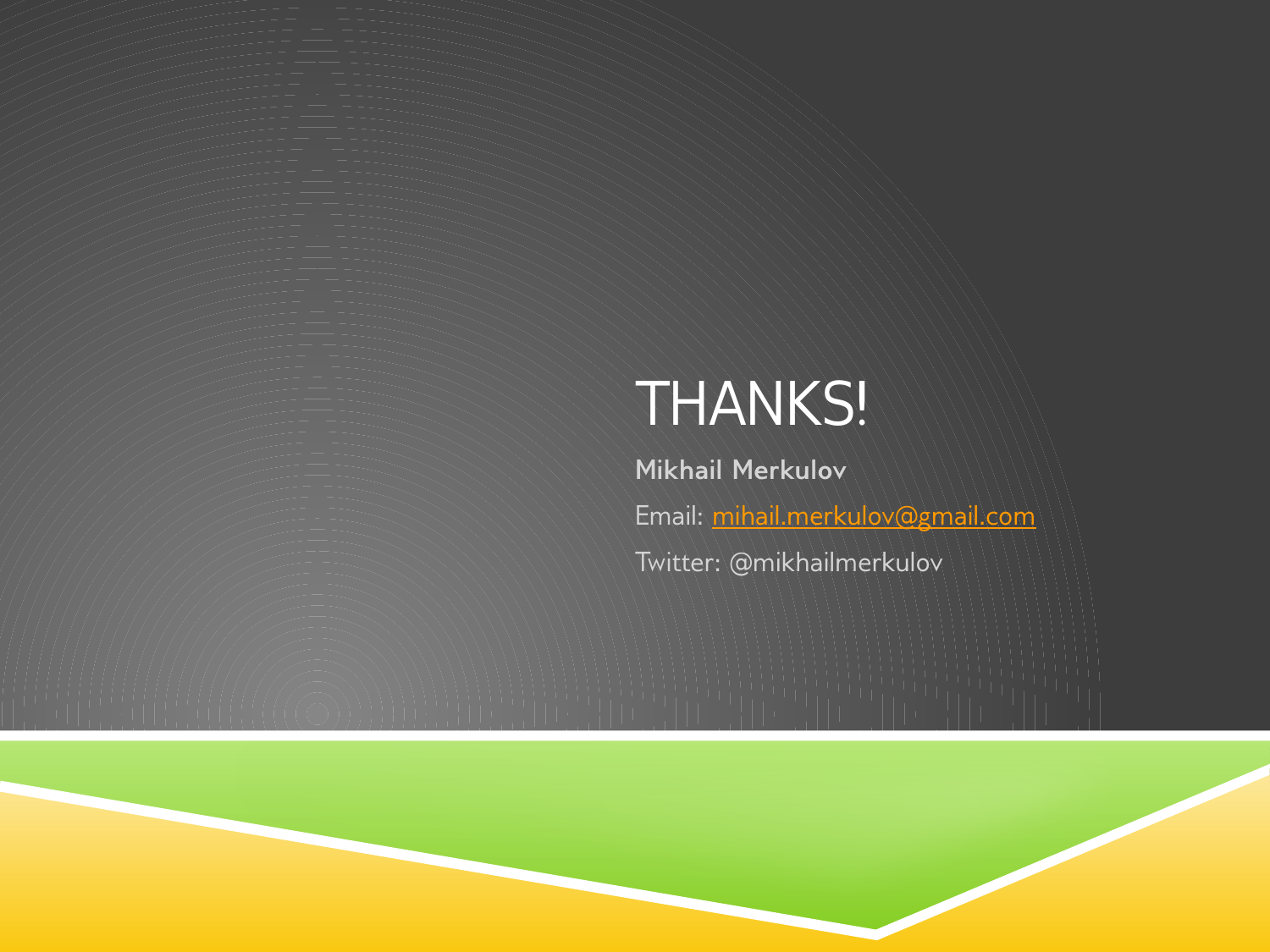

# Thanks!
Mikhail Merkulov
Email: mihail.merkulov@gmail.com
Twitter: @mikhailmerkulov